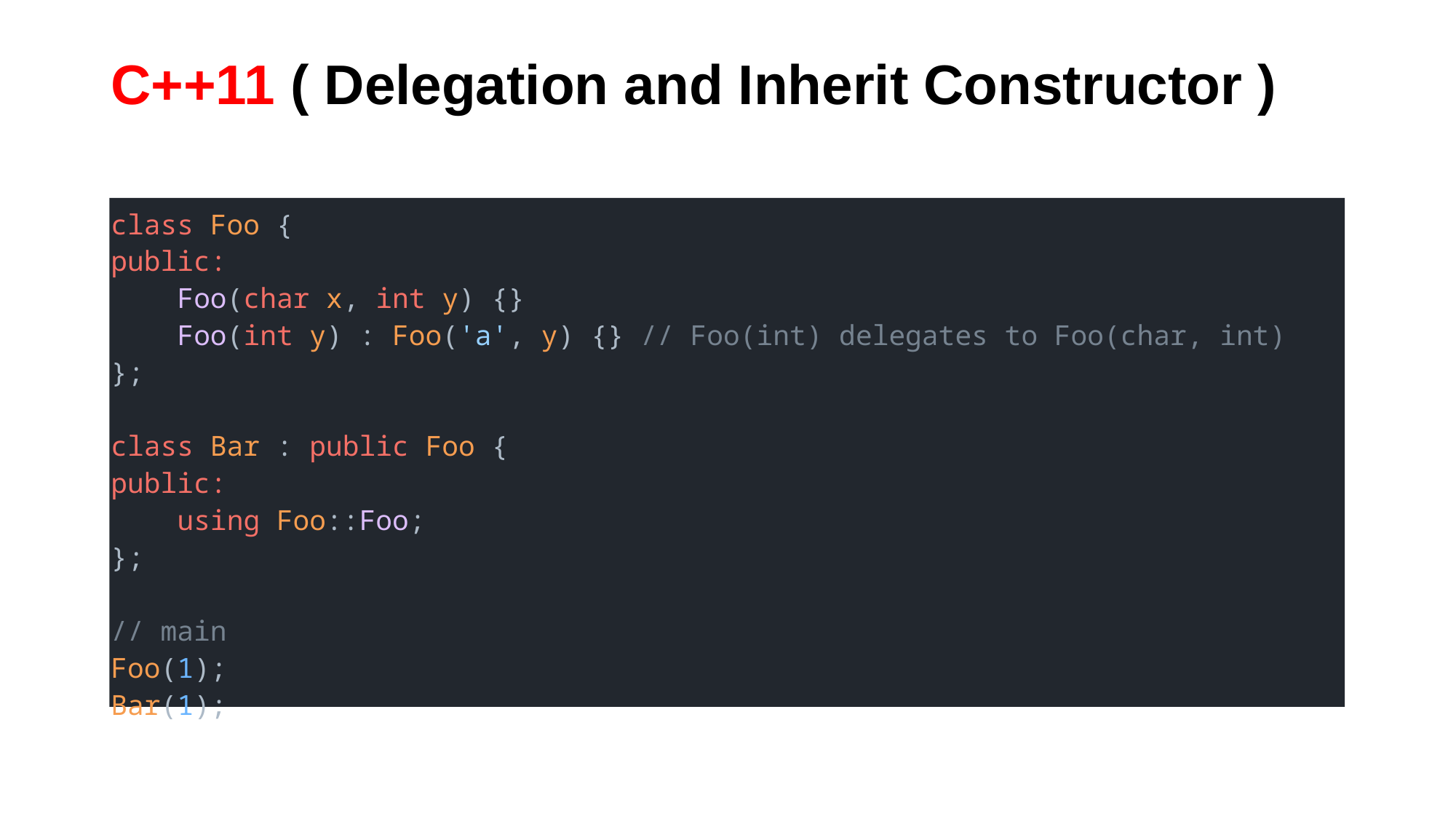

# C++11 ( Delegation and Inherit Constructor )

class Foo {
public:
    Foo(char x, int y) {}
    Foo(int y) : Foo('a', y) {} // Foo(int) delegates to Foo(char, int)
};

class Bar : public Foo {
public:
    using Foo::Foo;
};

// main
Foo(1);
Bar(1);